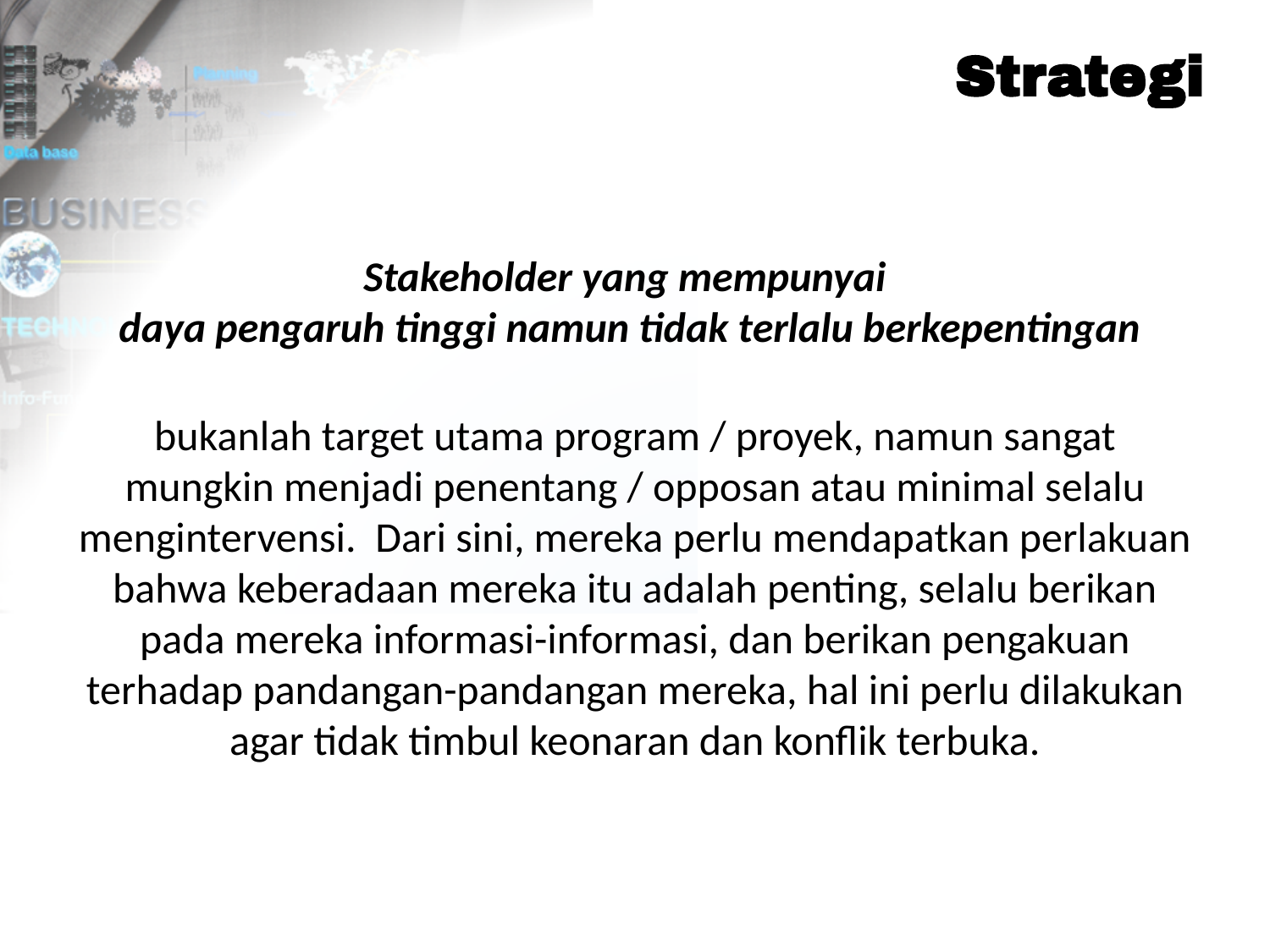

Strategi

Stakeholder yang mempunyai
daya pengaruh tinggi namun tidak terlalu berkepentingan
bukanlah target utama program / proyek, namun sangat mungkin menjadi penentang / opposan atau minimal selalu mengintervensi.  Dari sini, mereka perlu mendapatkan perlakuan bahwa keberadaan mereka itu adalah penting, selalu berikan pada mereka informasi-informasi, dan berikan pengakuan terhadap pandangan-pandangan mereka, hal ini perlu dilakukan agar tidak timbul keonaran dan konflik terbuka.